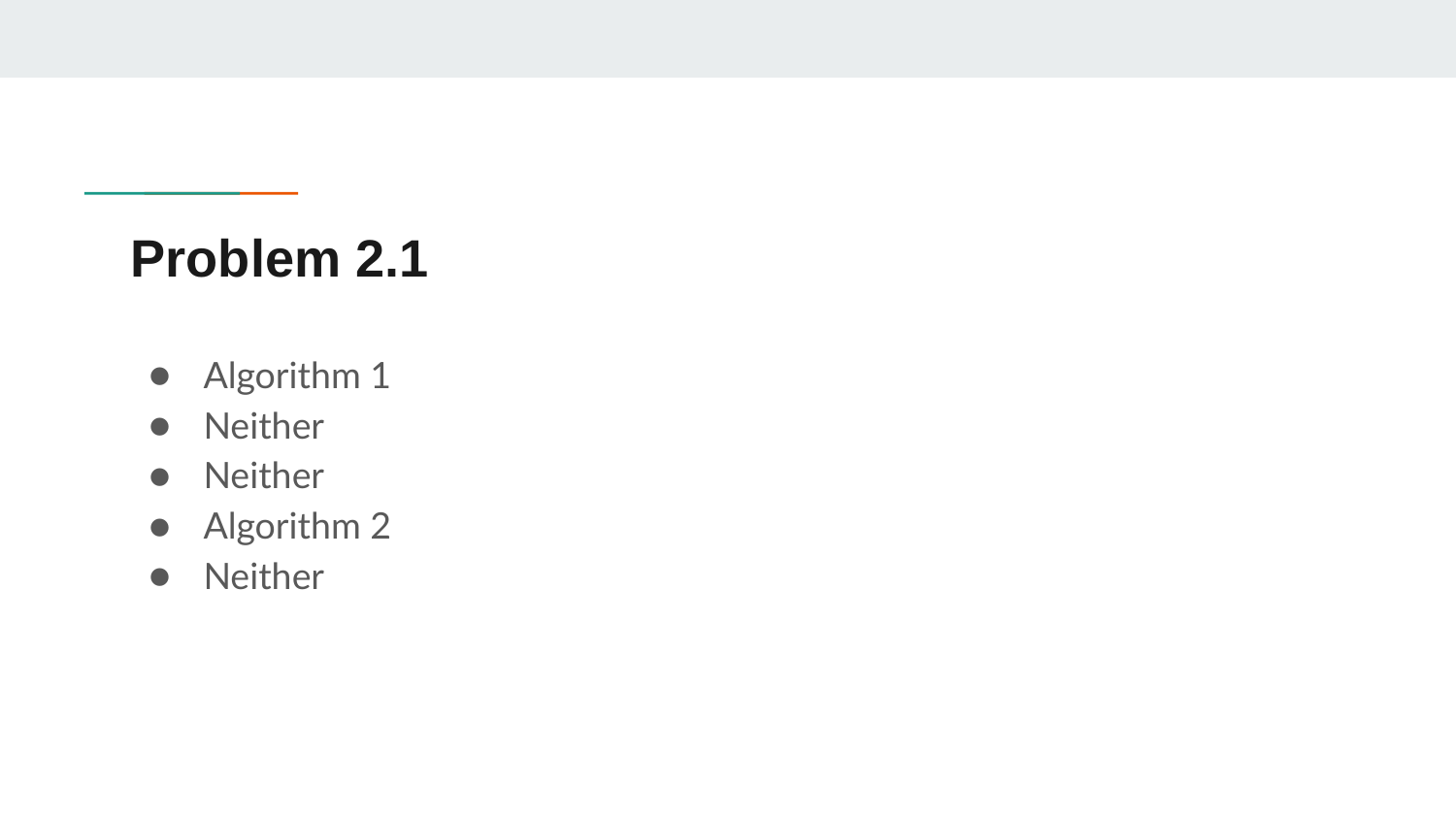

# Problem 2.1
Algorithm 1
Neither
Neither
Algorithm 2
Neither